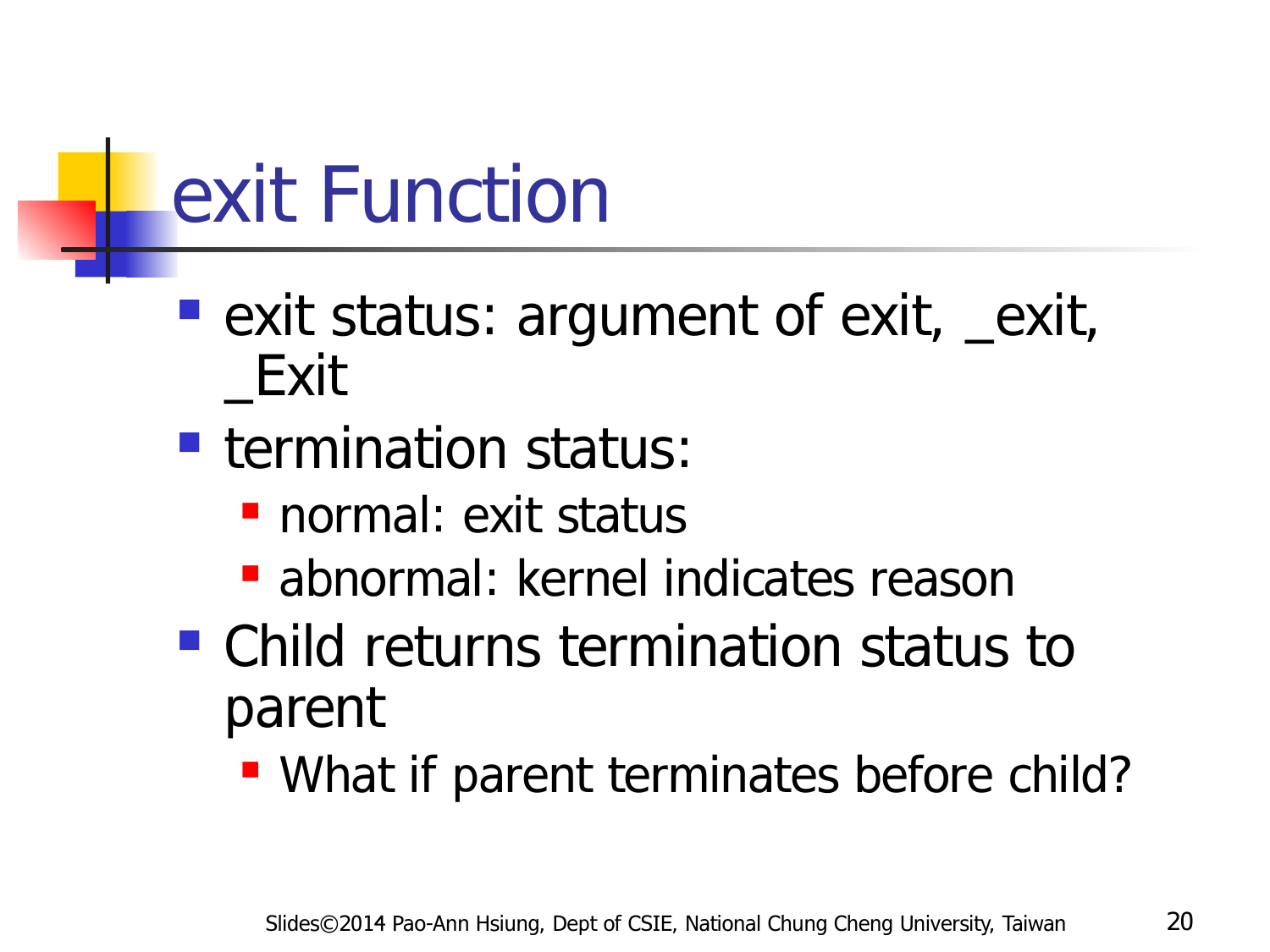

# exit Function
exit status: argument of exit, _exit, _Exit
termination status:
normal: exit status
abnormal: kernel indicates reason
Child returns termination status to parent
What if parent terminates before child?
Slides©2014 Pao-Ann Hsiung, Dept of CSIE, National Chung Cheng University, Taiwan
20